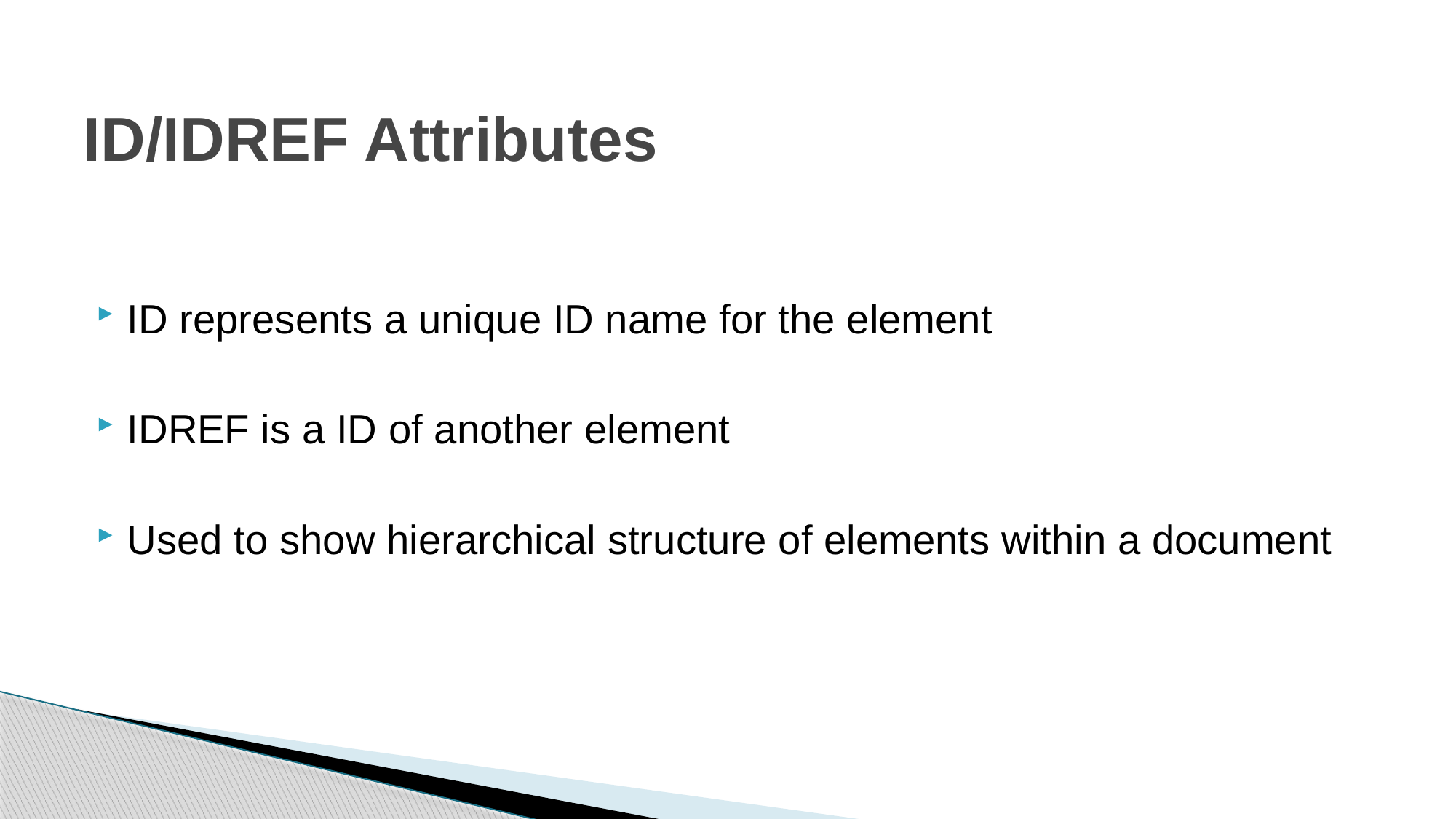

# ID/IDREF Attributes

ID represents a unique ID name for the element

IDREF is a ID of another element

Used to show hierarchical structure of elements within a document